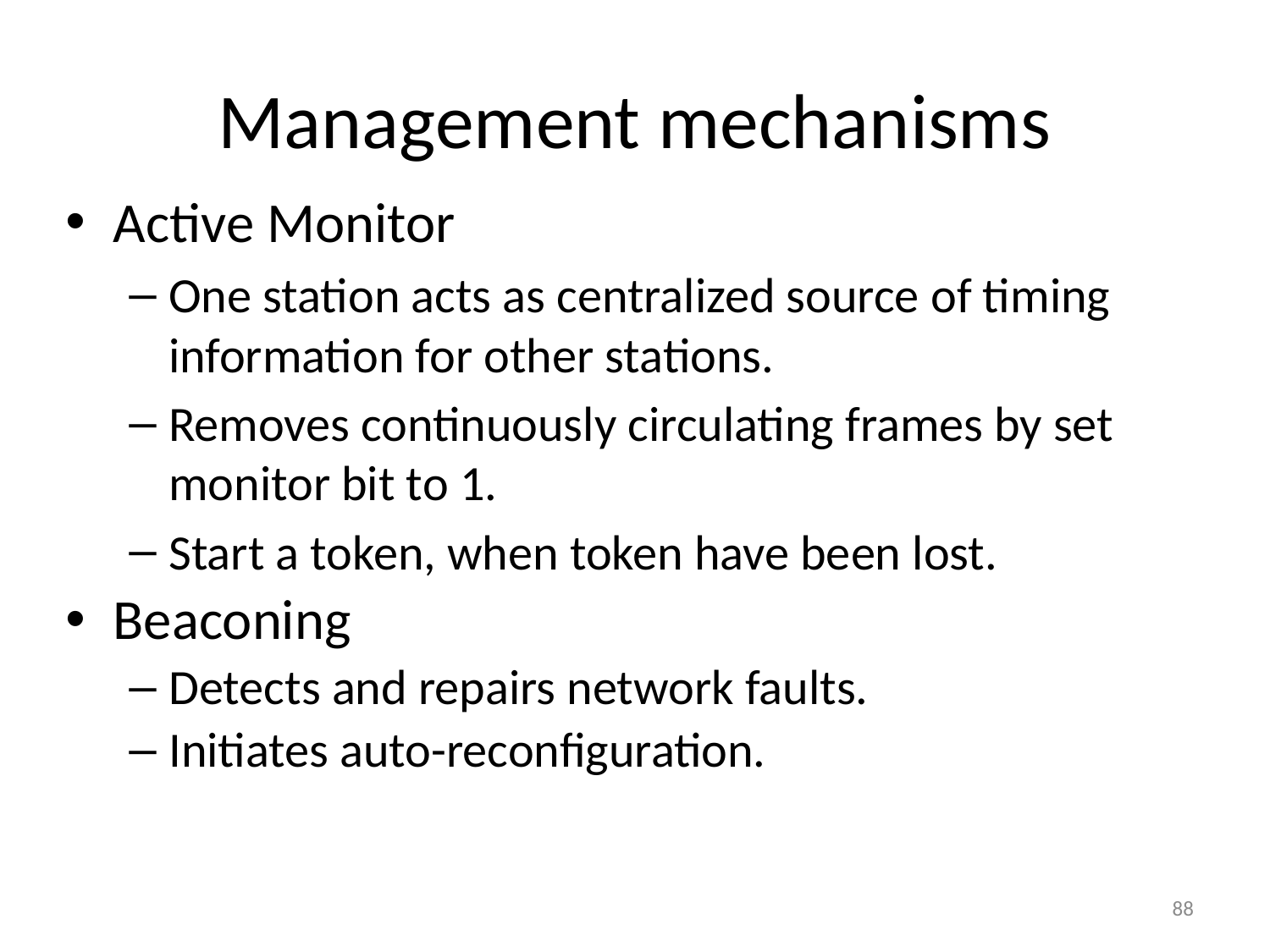

# Management mechanisms
Active Monitor
One station acts as centralized source of timing information for other stations.
Removes continuously circulating frames by set monitor bit to 1.
Start a token, when token have been lost.
Beaconing
Detects and repairs network faults.
Initiates auto-reconfiguration.
88